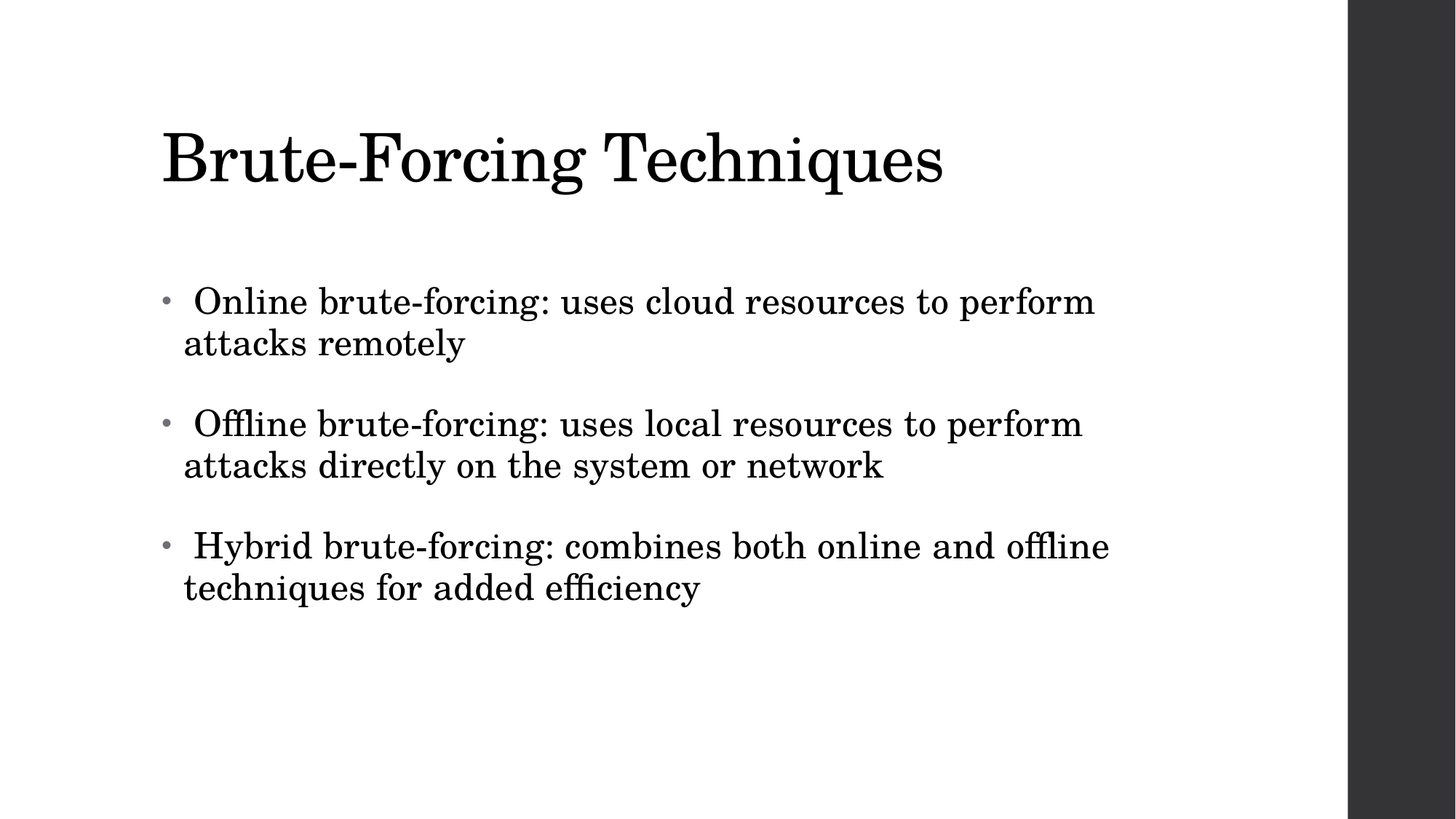

# Brute-Forcing Techniques

 Online brute-forcing: uses cloud resources to perform attacks remotely
 Offline brute-forcing: uses local resources to perform attacks directly on the system or network
 Hybrid brute-forcing: combines both online and offline techniques for added efficiency